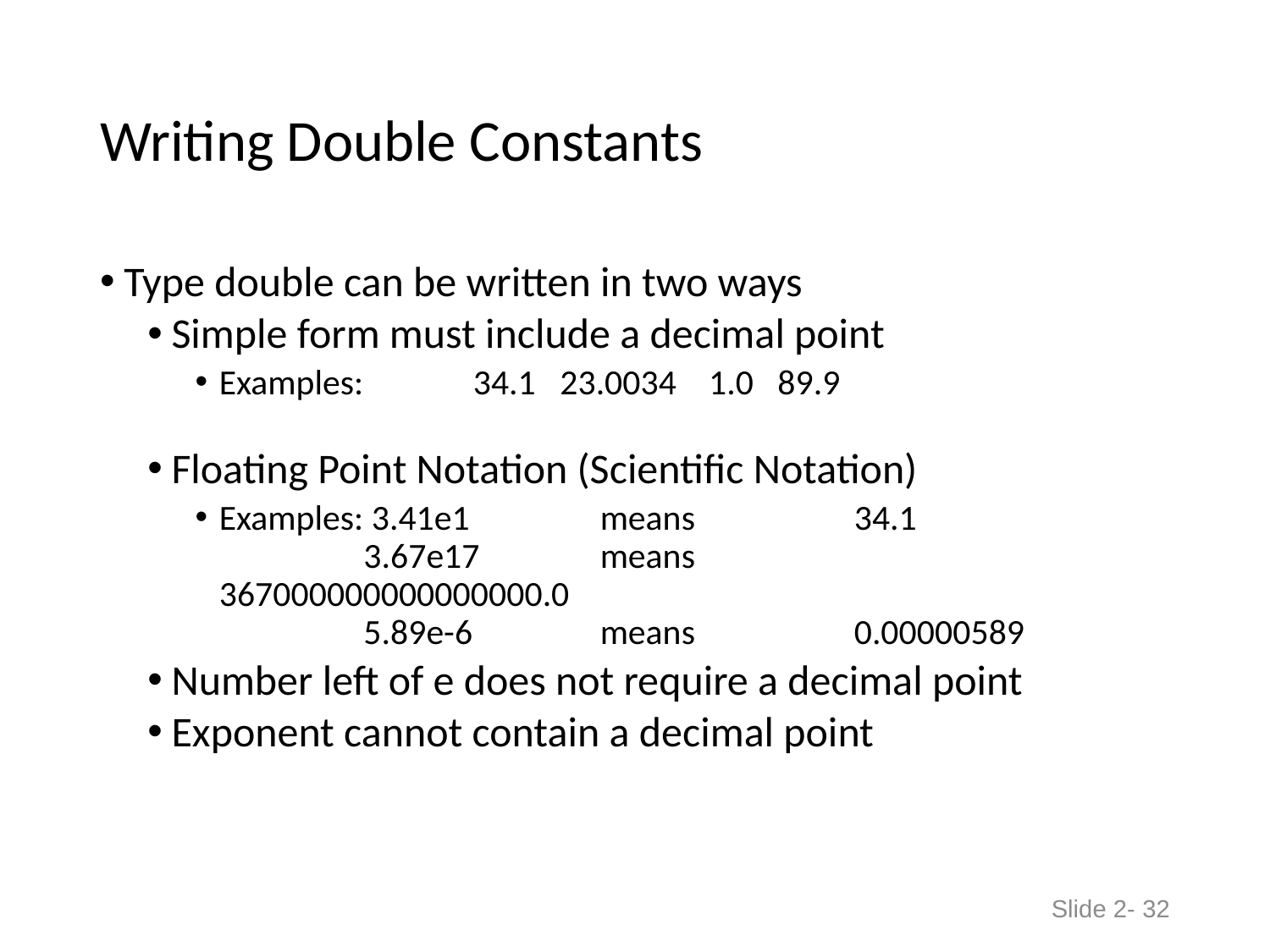

# Writing Double Constants
Type double can be written in two ways
Simple form must include a decimal point
Examples:  	34.1   23.0034    1.0   89.9
Floating Point Notation (Scientific Notation)
Examples: 3.41e1  	means 		34.1
                  3.67e17 	means 		367000000000000000.0
                  5.89e-6	means		0.00000589
Number left of e does not require a decimal point
Exponent cannot contain a decimal point
Slide 2- 32